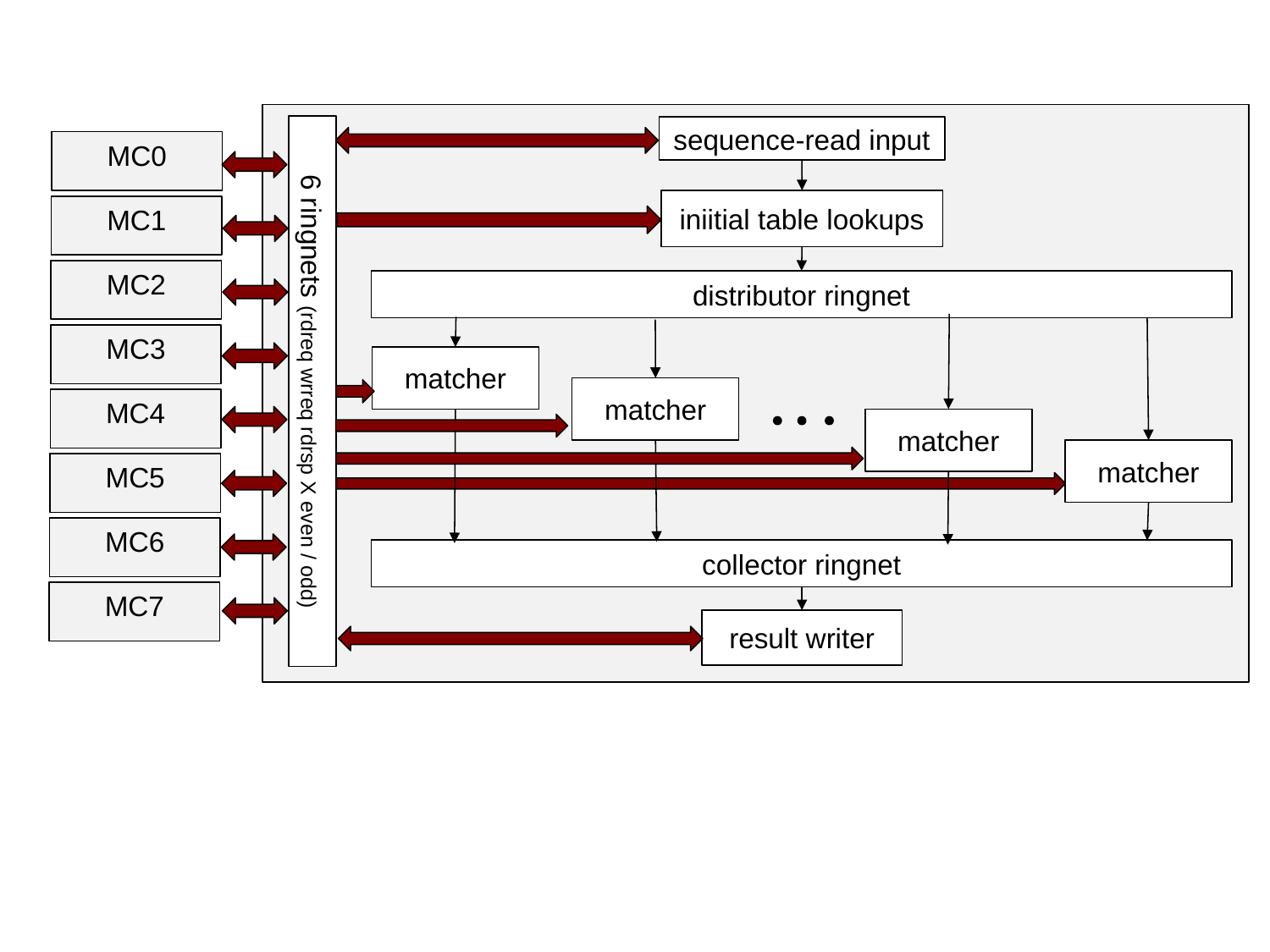

sequence-read input

MC0

iniitial table lookups
MC1

MC2
distributor ringnet

MC3

matcher
6 ringnets (rdreq wrreq rdrsp X even / odd)
matcher

MC4

matcher

matcher

MC5

MC6

collector ringnet
MC7

result writer